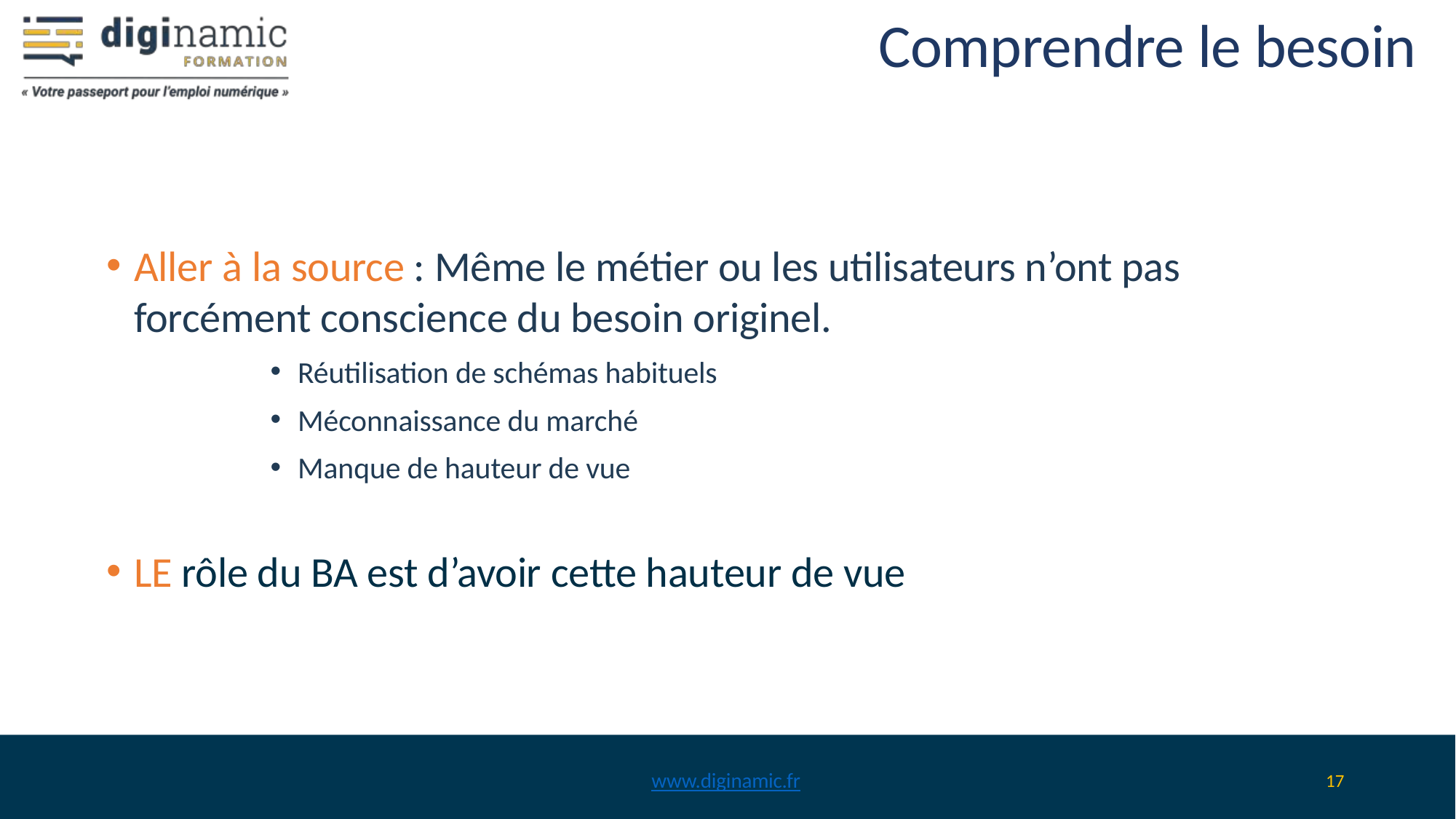

# Comprendre le besoin
Aller à la source : Même le métier ou les utilisateurs n’ont pas forcément conscience du besoin originel.
Réutilisation de schémas habituels
Méconnaissance du marché
Manque de hauteur de vue

LE rôle du BA est d’avoir cette hauteur de vue

www.diginamic.fr
17